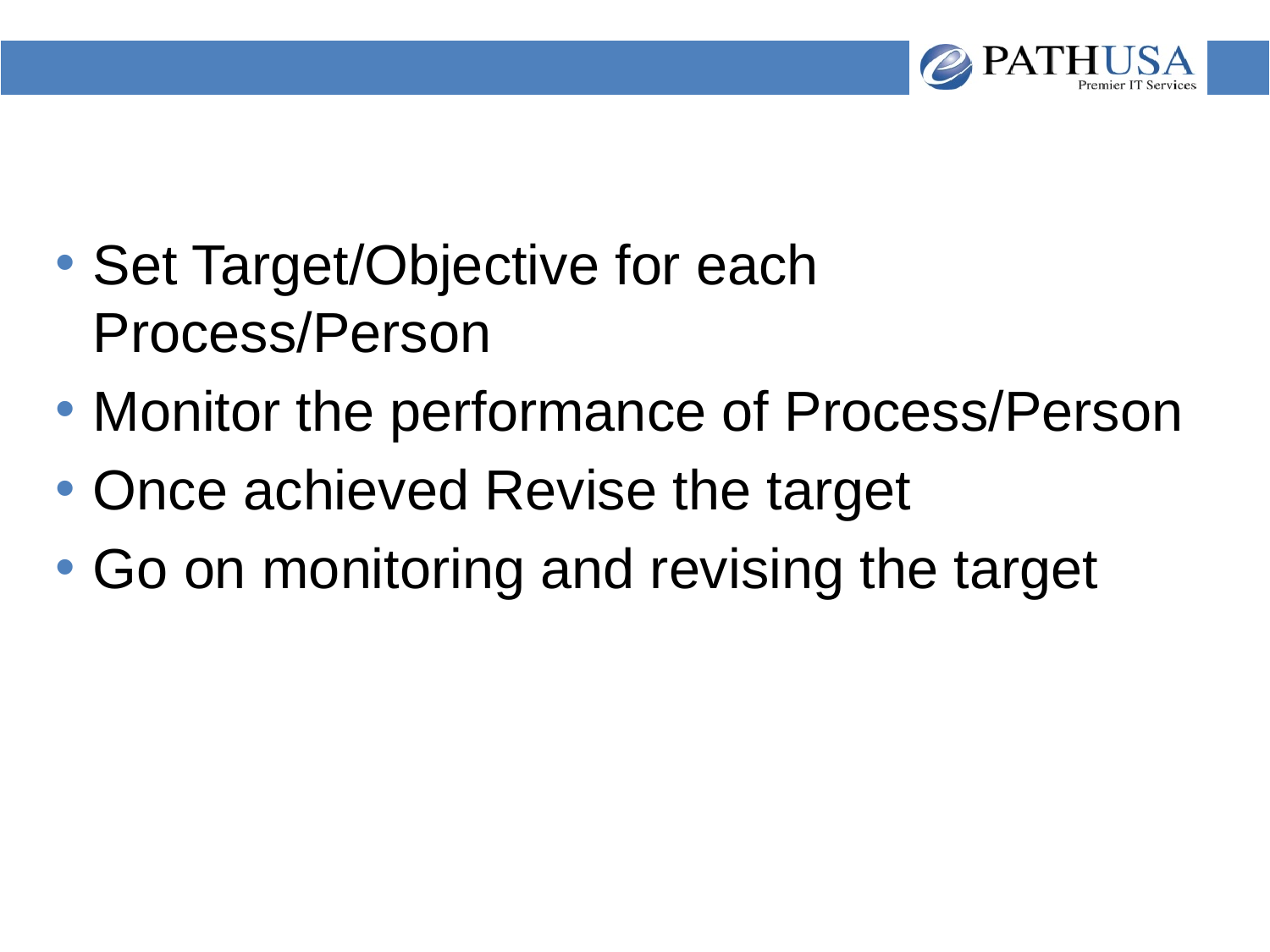

#
Set Target/Objective for each Process/Person
Monitor the performance of Process/Person
Once achieved Revise the target
Go on monitoring and revising the target